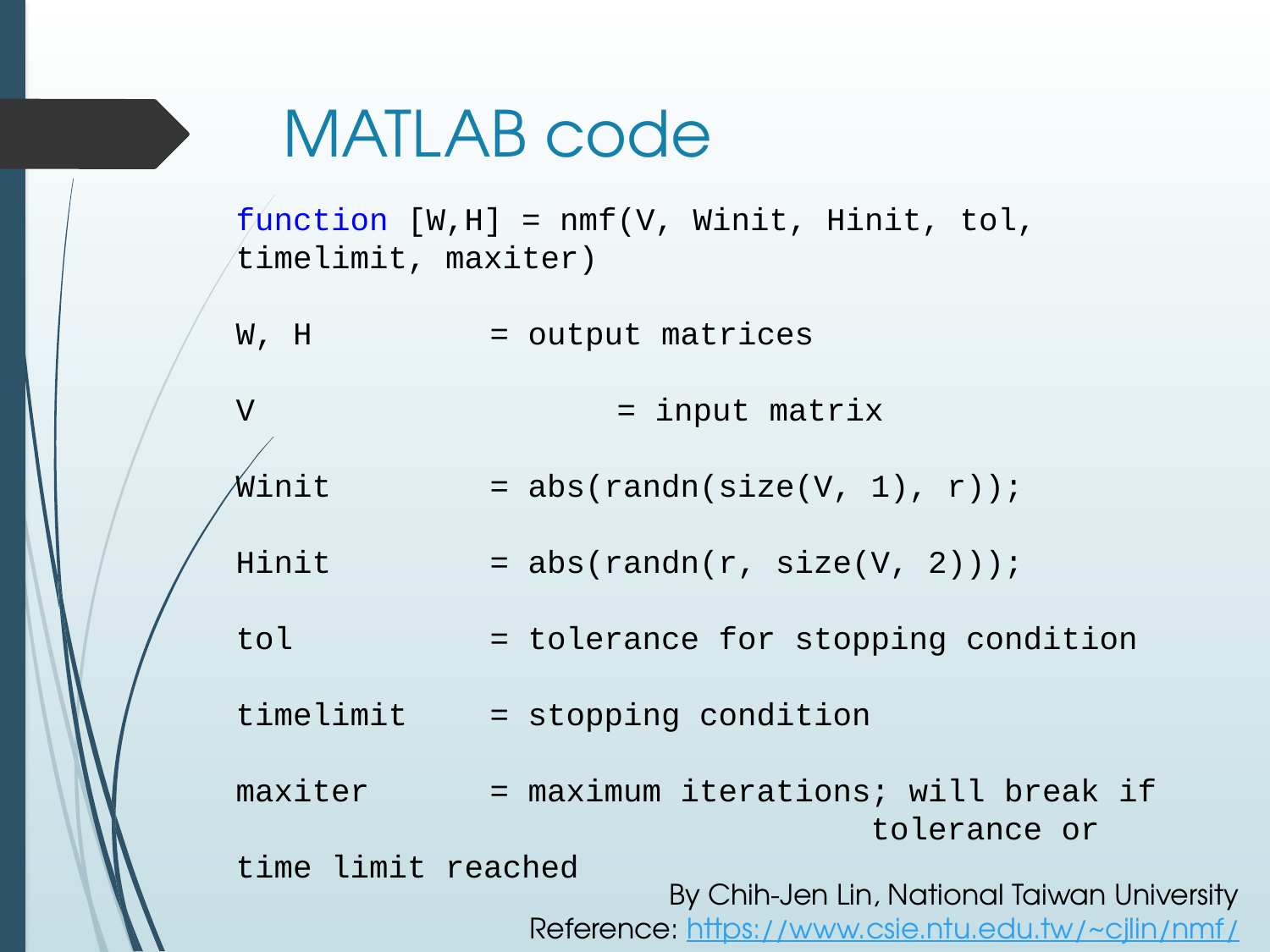

# MATLAB code
function [W,H] = nmf(V, Winit, Hinit, tol,
timelimit, maxiter)

W, H		= output matrices

V 			= input matrix

Winit 		= abs(randn(size(V, 1), r));

Hinit 		= abs(randn(r, size(V, 2)));

tol 		= tolerance for stopping condition

timelimit 	= stopping condition

maxiter 	= maximum iterations; will break if 					tolerance or time limit reached
By Chih-Jen Lin, National Taiwan University
Reference: https://www.csie.ntu.edu.tw/~cjlin/nmf/